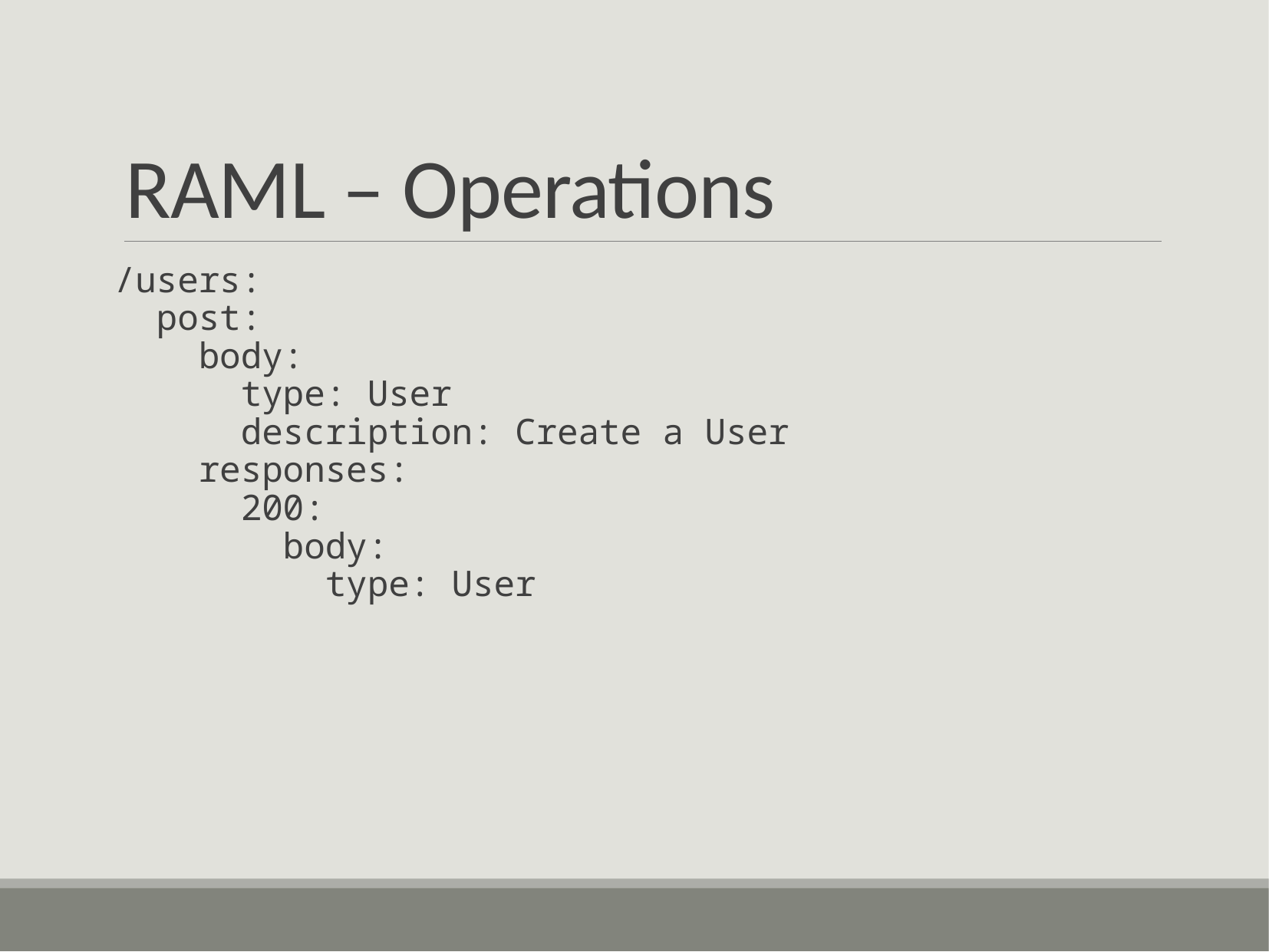

# RAML – Operations
/users:
  post:
    body:
      type: User
      description: Create a User
    responses:
      200:
        body:
          type: User